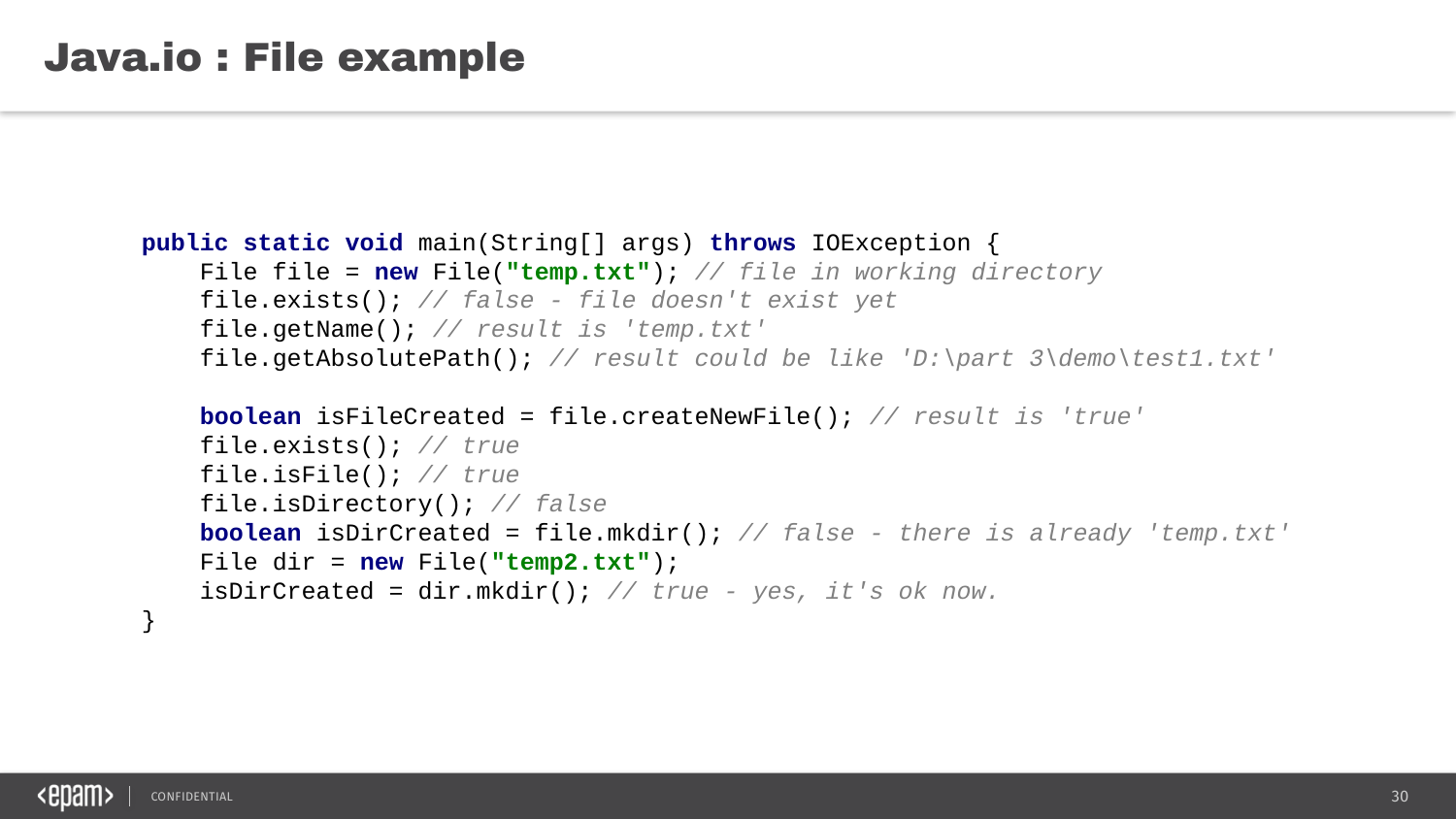

Java.io : File example

public static void main(String[] args) throws IOException {
    File file = new File("temp.txt"); // file in working directory
    file.exists(); // false - file doesn't exist yet
    file.getName(); // result is 'temp.txt'
    file.getAbsolutePath(); // result could be like 'D:\part 3\demo\test1.txt'
    boolean isFileCreated = file.createNewFile(); // result is 'true'
    file.exists(); // true
    file.isFile(); // true
    file.isDirectory(); // false
    boolean isDirCreated = file.mkdir(); // false - there is already 'temp.txt'
    File dir = new File("temp2.txt");
    isDirCreated = dir.mkdir(); // true - yes, it's ok now.
}